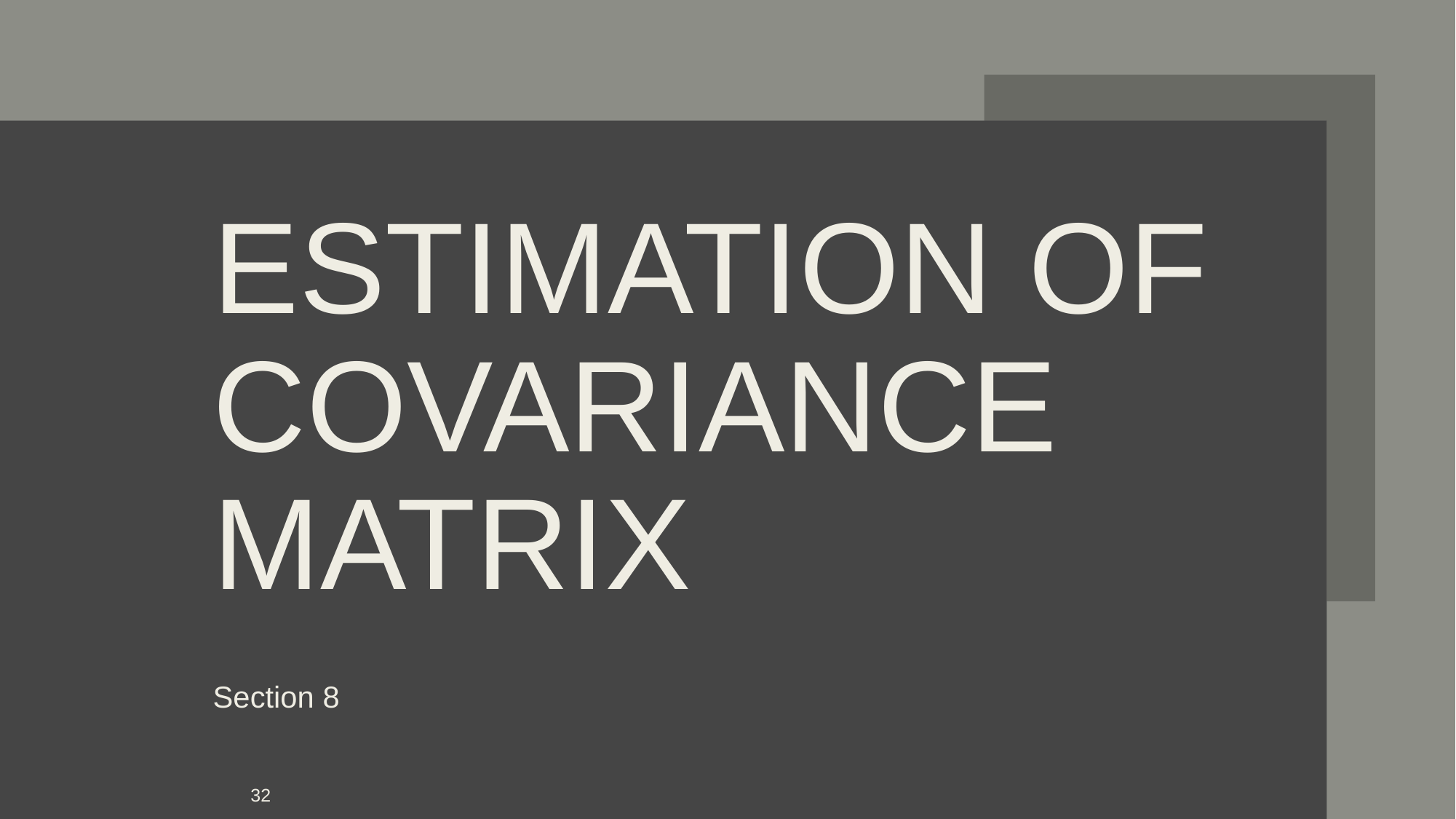

# Estimation of Covariance Matrix
Section 8
32